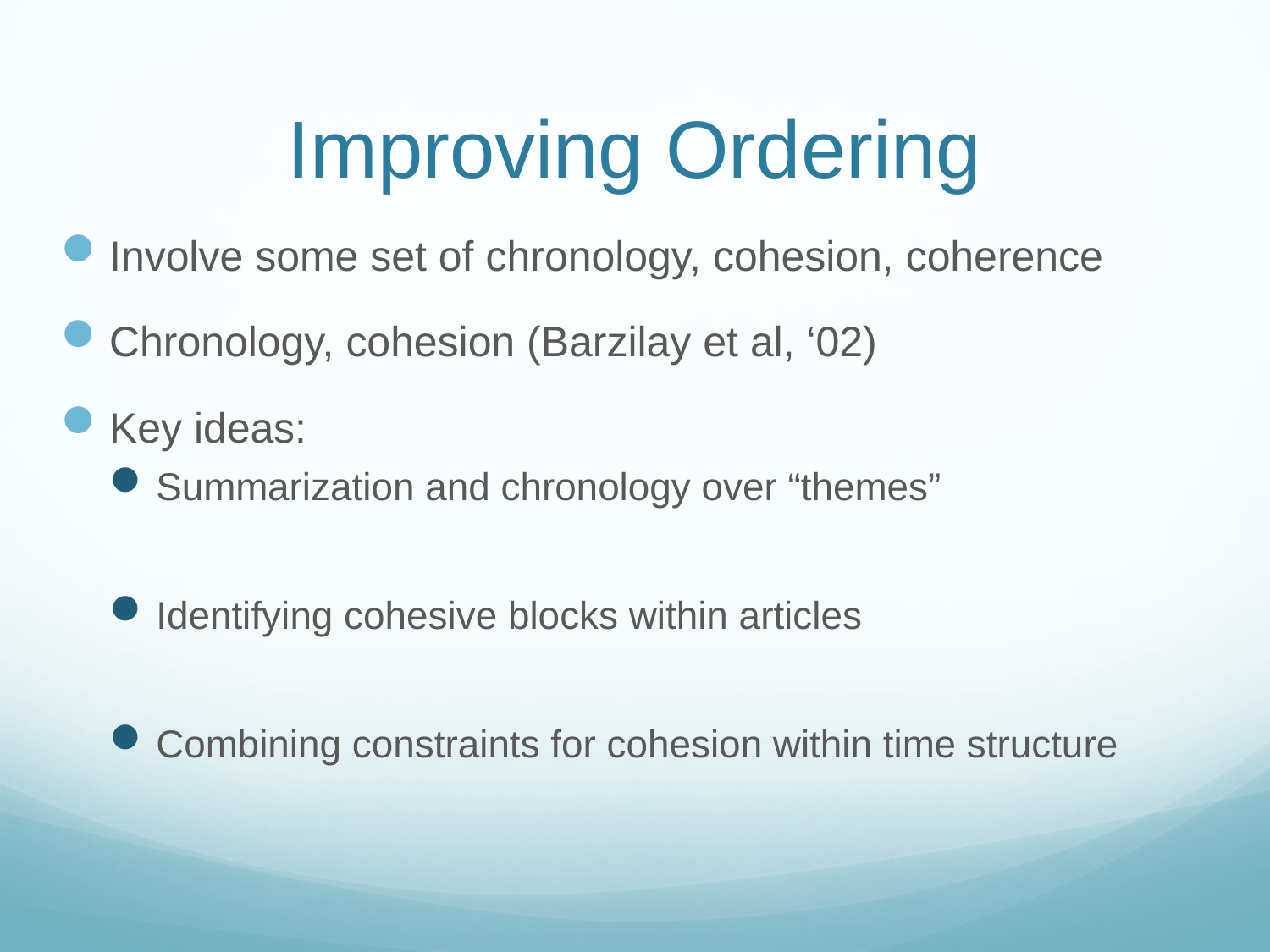

# Improving Ordering
Involve some set of chronology, cohesion, coherence
Chronology, cohesion (Barzilay et al, ‘02)
Key ideas:
Summarization and chronology over “themes”

Identifying cohesive blocks within articles

Combining constraints for cohesion within time structure